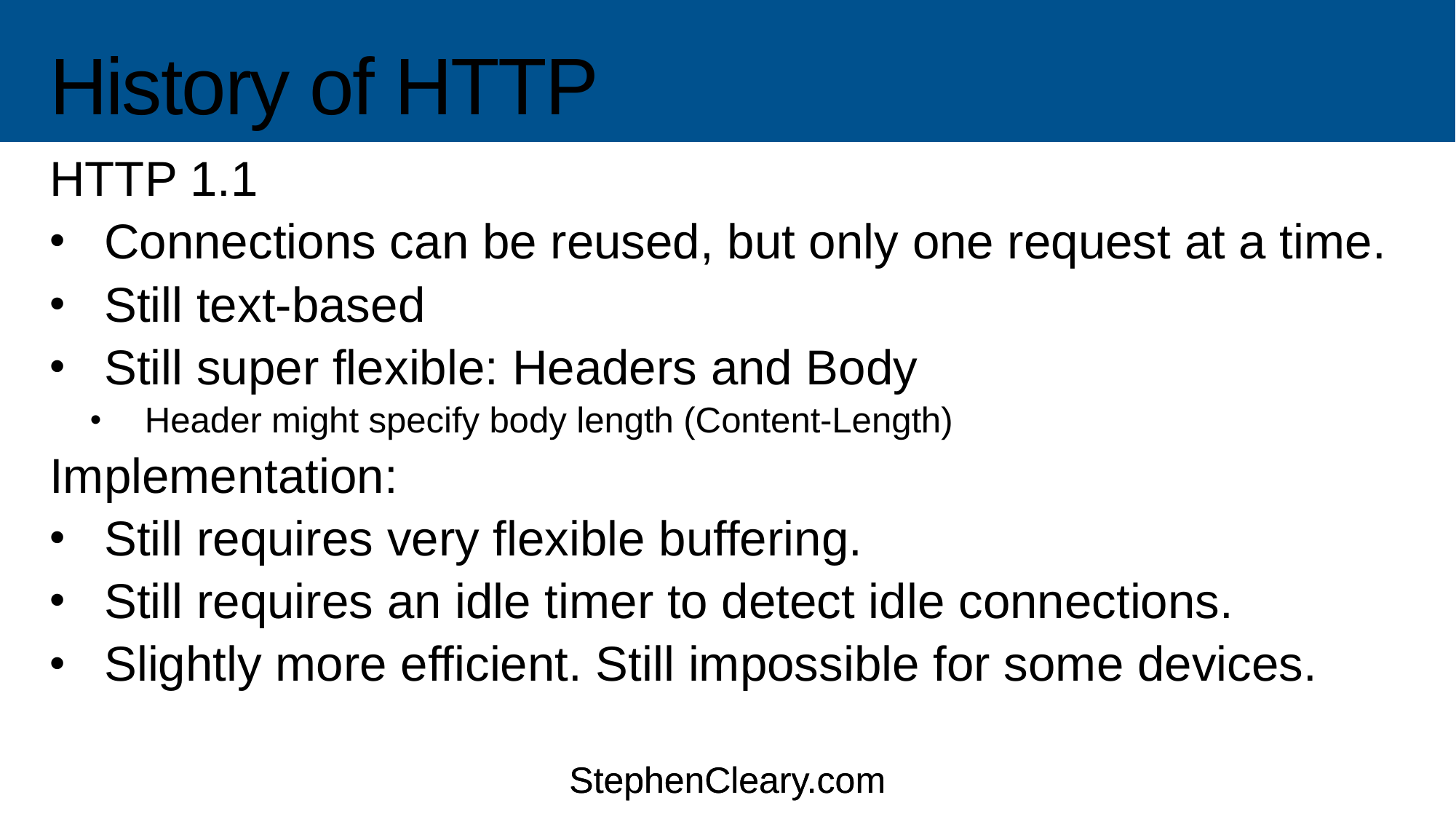

# History of HTTP
HTTP 1.1
Connections can be reused, but only one request at a time.
Still text-based
Still super flexible: Headers and Body
Header might specify body length (Content-Length)
Implementation:
Still requires very flexible buffering.
Still requires an idle timer to detect idle connections.
Slightly more efficient. Still impossible for some devices.